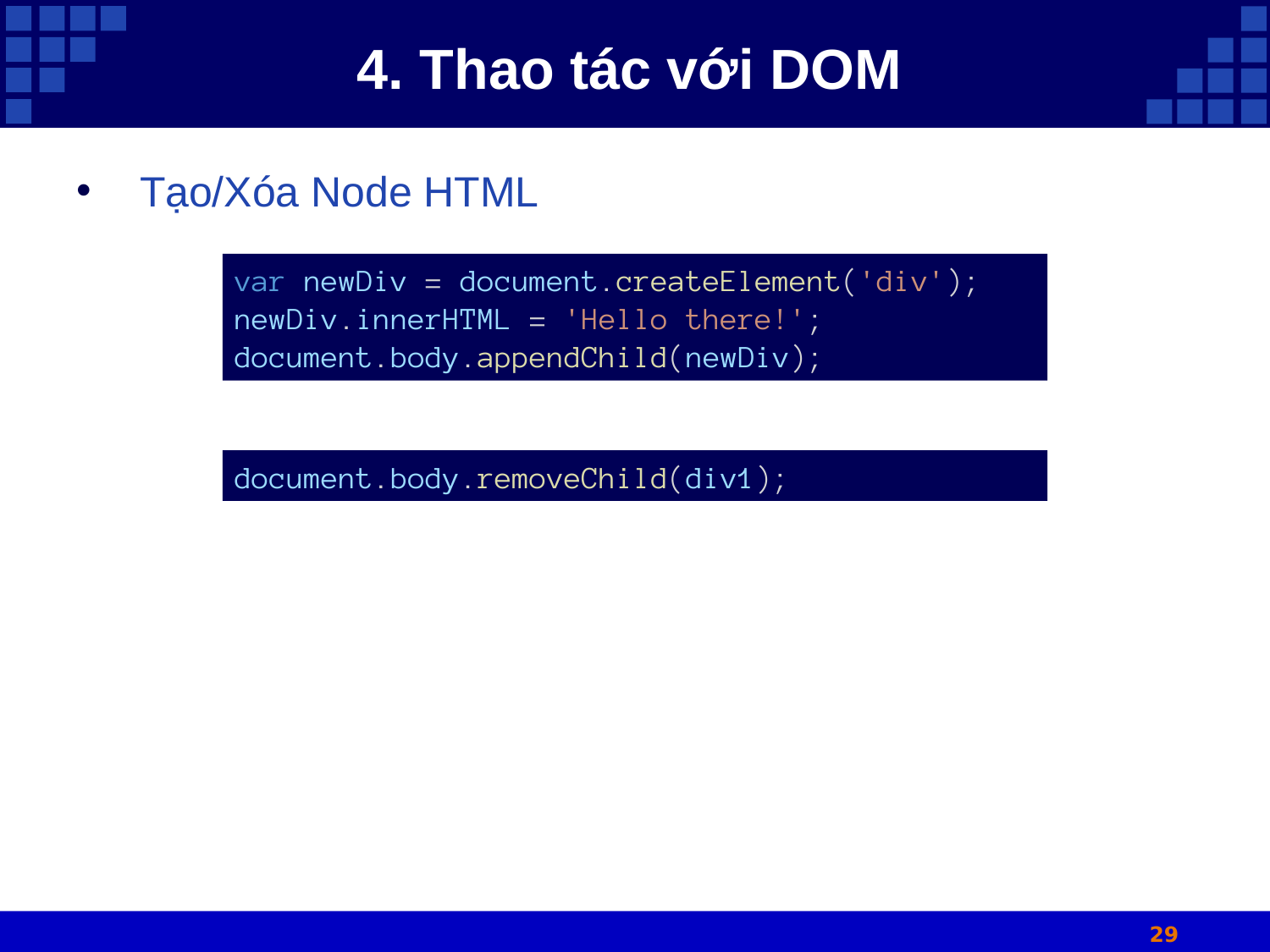

# 4. Thao tác với DOM
Tạo/Xóa Node HTML

var newDiv = document.createElement('div');
newDiv.innerHTML = 'Hello there!';
document.body.appendChild(newDiv);
document.body.removeChild(div1);
29